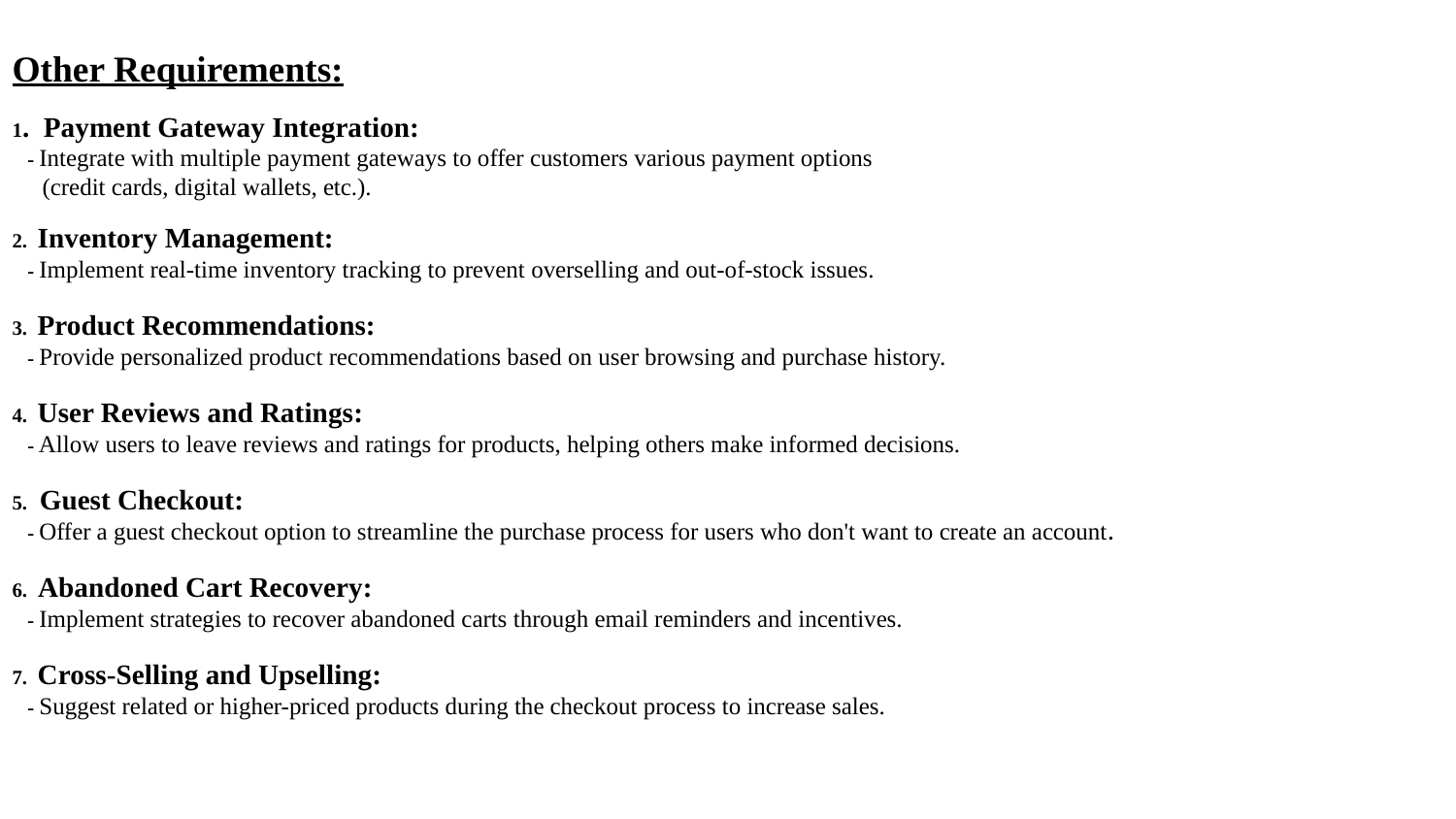

# Other Requirements: 1.  Payment Gateway Integration: - Integrate with multiple payment gateways to offer customers various payment options (credit cards, digital wallets, etc.). 2.  Inventory Management: - Implement real-time inventory tracking to prevent overselling and out-of-stock issues. 3.  Product Recommendations: - Provide personalized product recommendations based on user browsing and purchase history. 4.  User Reviews and Ratings: - Allow users to leave reviews and ratings for products, helping others make informed decisions. 5.  Guest Checkout: - Offer a guest checkout option to streamline the purchase process for users who don't want to create an account. 6.  Abandoned Cart Recovery: - Implement strategies to recover abandoned carts through email reminders and incentives. 7.  Cross-Selling and Upselling: - Suggest related or higher-priced products during the checkout process to increase sales.